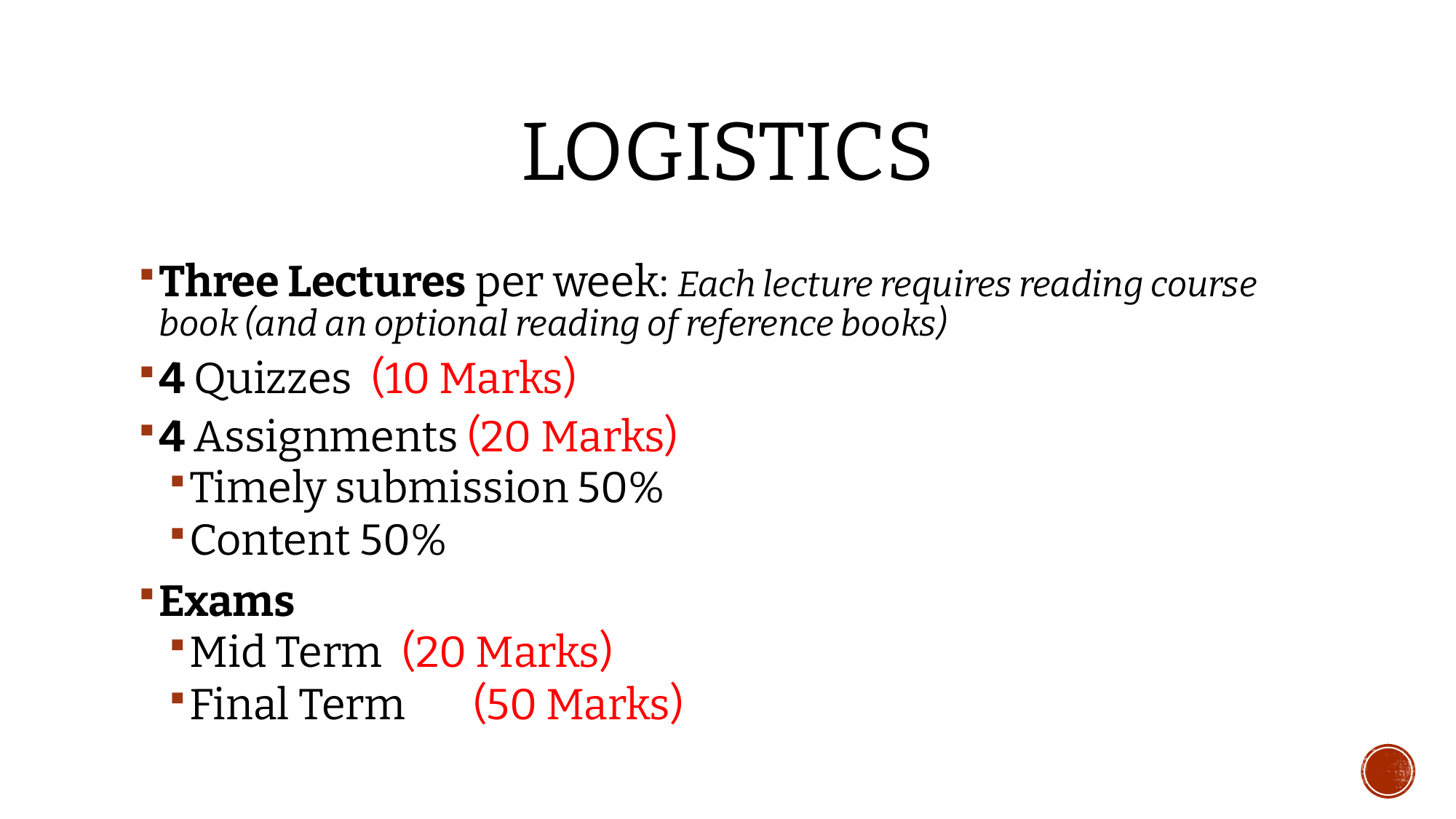

# Logistics
Three Lectures per week: Each lecture requires reading course book (and an optional reading of reference books)
4 Quizzes 	(10 Marks)
4 Assignments (20 Marks)
Timely submission 50%
Content 50%
Exams
Mid Term	(20 Marks)
Final Term	(50 Marks)